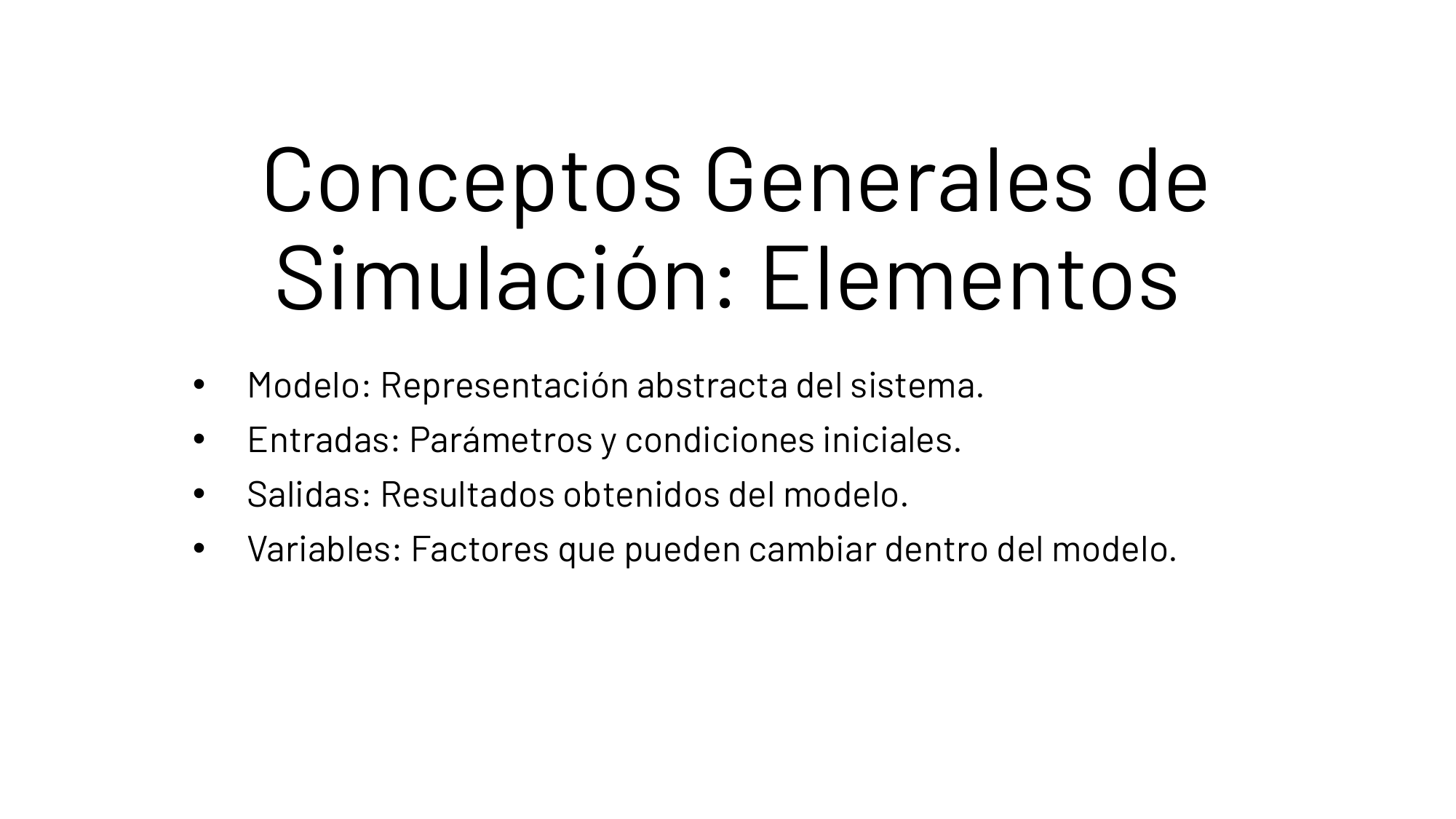

# Conceptos Generales de Simulación: Elementos
Modelo: Representación abstracta del sistema.
Entradas: Parámetros y condiciones iniciales.
Salidas: Resultados obtenidos del modelo.
Variables: Factores que pueden cambiar dentro del modelo.